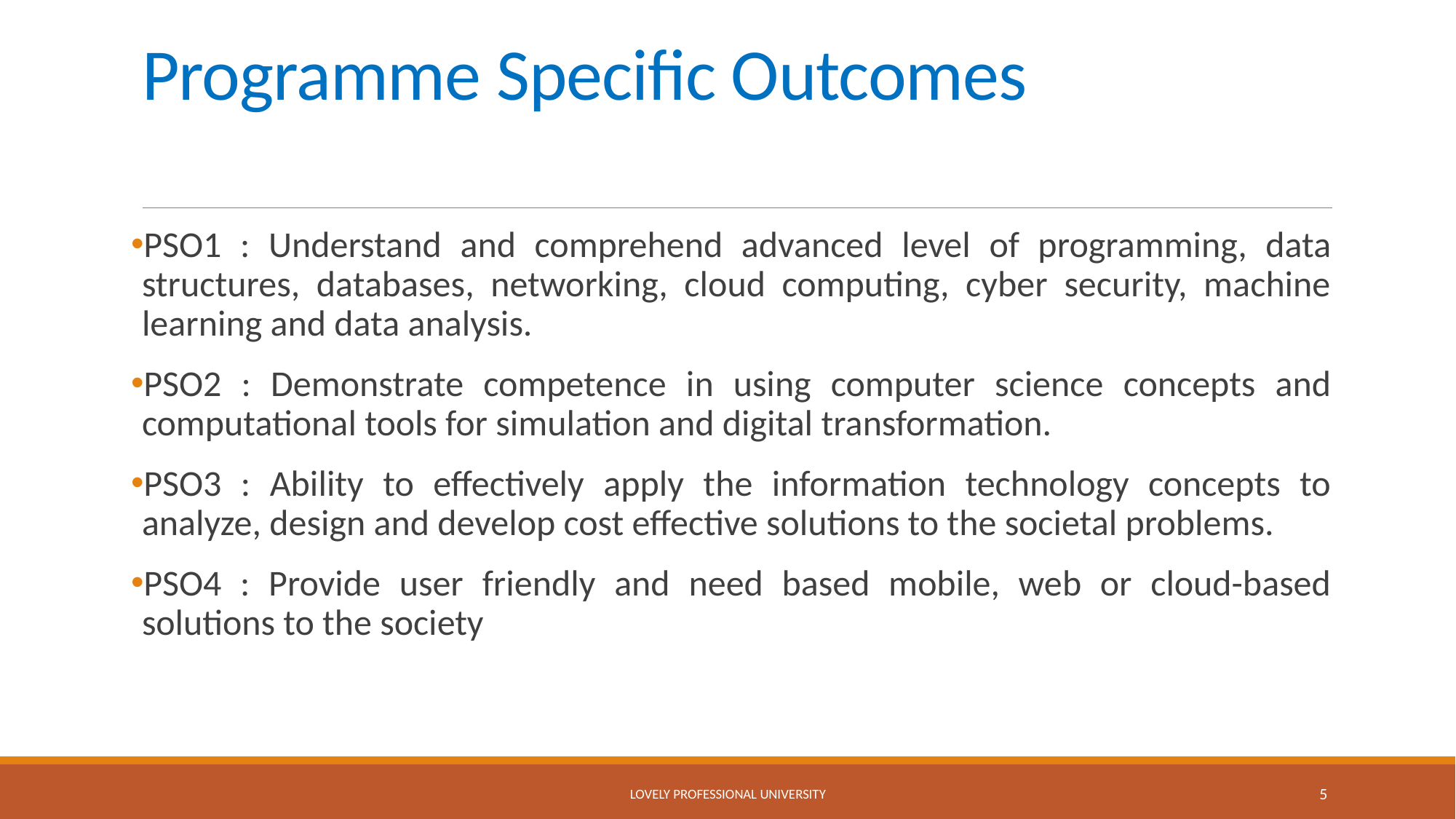

# Programme Specific Outcomes
PSO1 : Understand and comprehend advanced level of programming, data structures, databases, networking, cloud computing, cyber security, machine learning and data analysis.
PSO2 : Demonstrate competence in using computer science concepts and computational tools for simulation and digital transformation.
PSO3 : Ability to effectively apply the information technology concepts to analyze, design and develop cost effective solutions to the societal problems.
PSO4 : Provide user friendly and need based mobile, web or cloud-based solutions to the society

Lovely Professional University
5